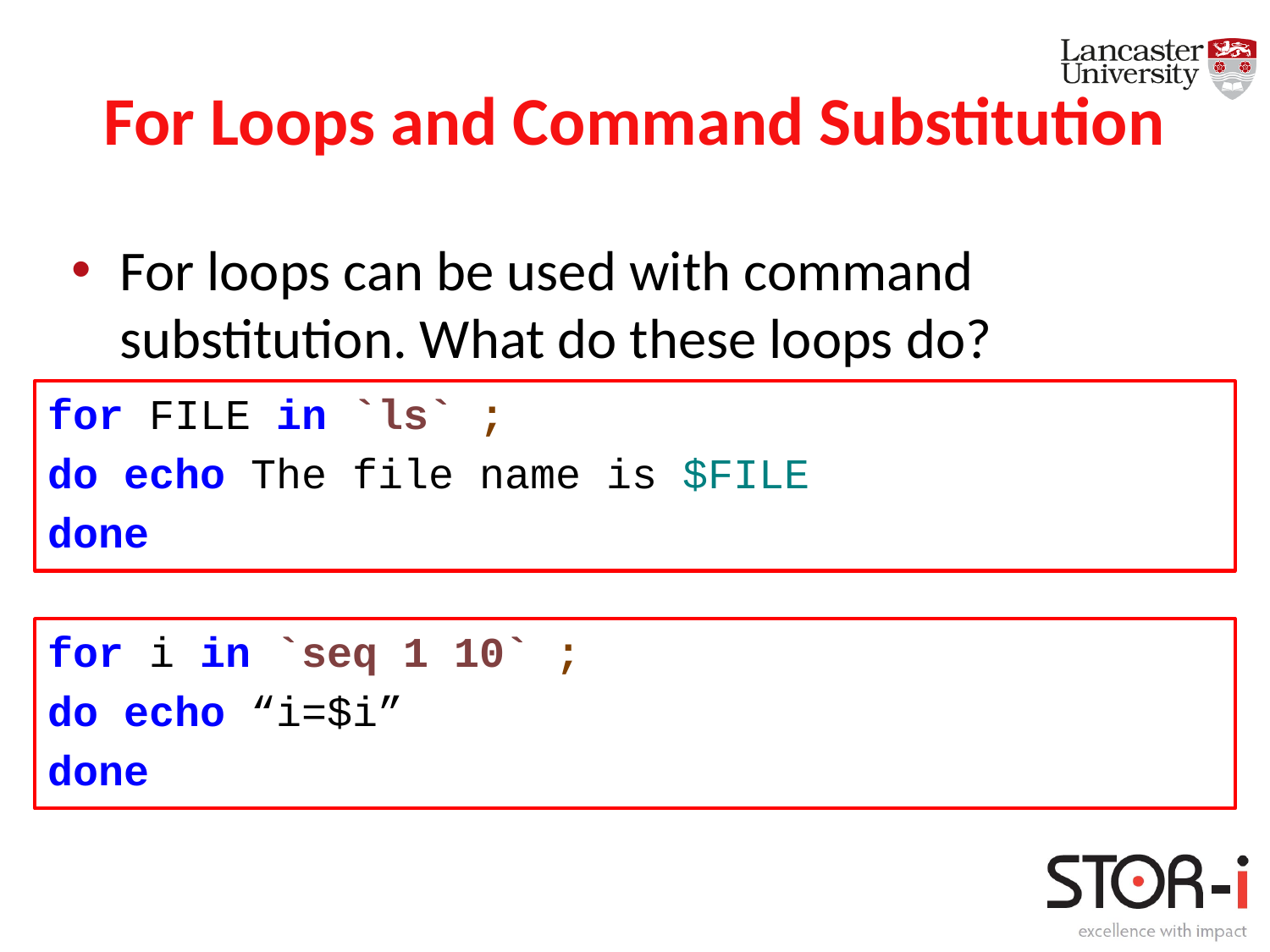

# For Loops and Command Substitution
For loops can be used with command substitution. What do these loops do?
for FILE in `ls` ;
do echo The file name is $FILE
done

for i in `seq 1 10` ;
do echo “i=$i”
done